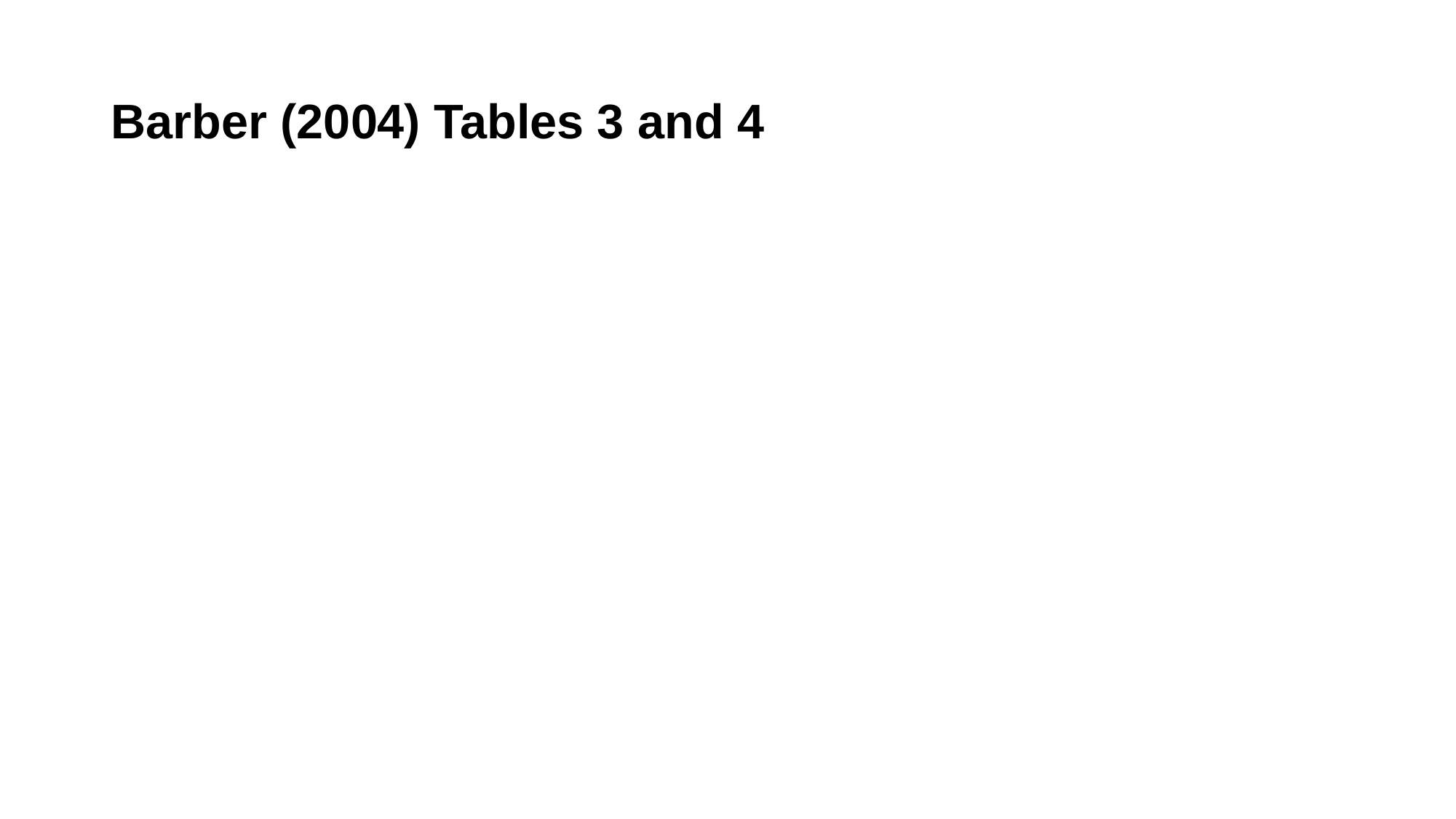

# Barber (2004) Tables 3 and 4